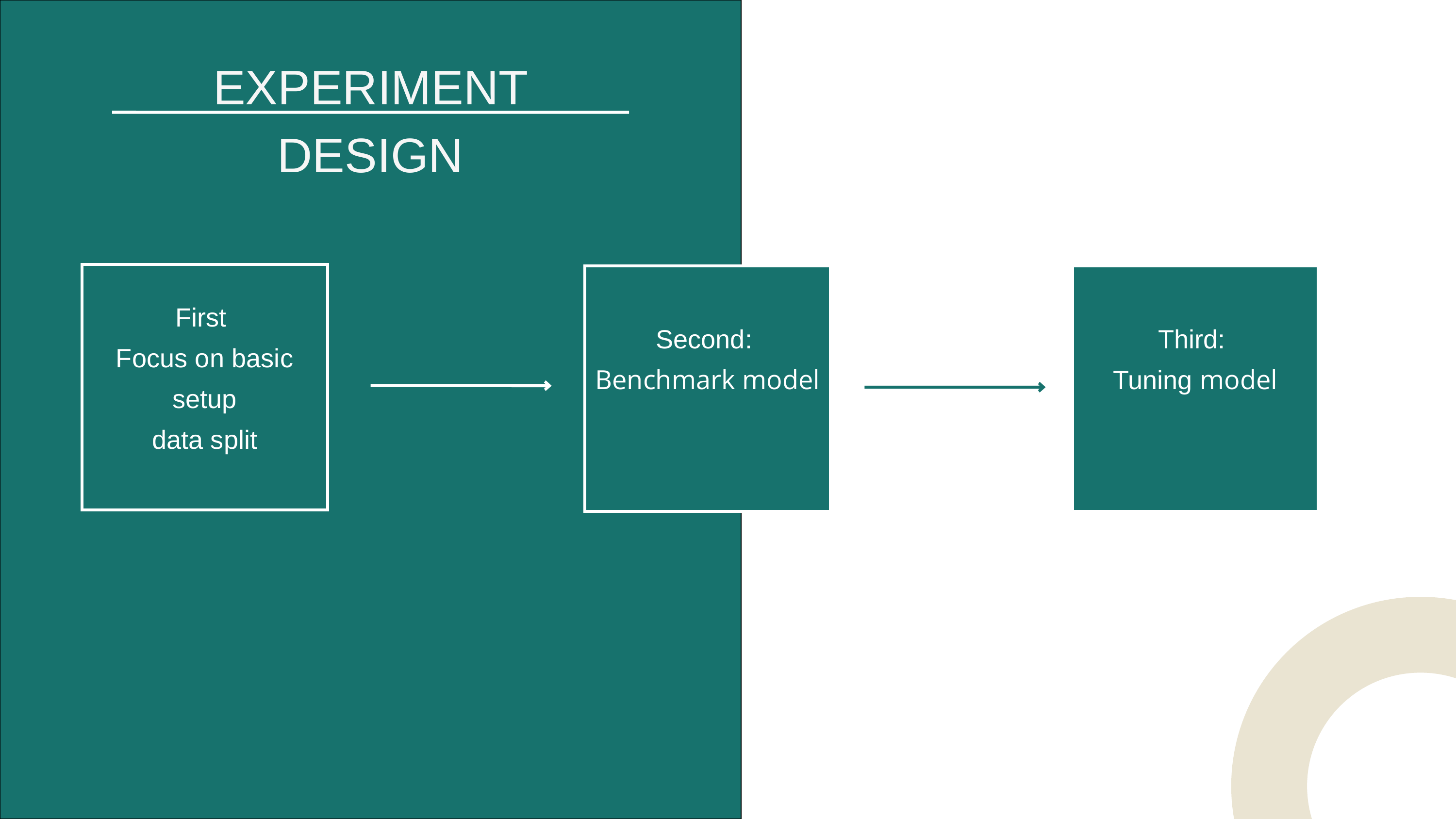

EXPERIMENT DESIGN

First
Focus on basic setup
data split

Second:
Benchmark model

Third:
Tuning model